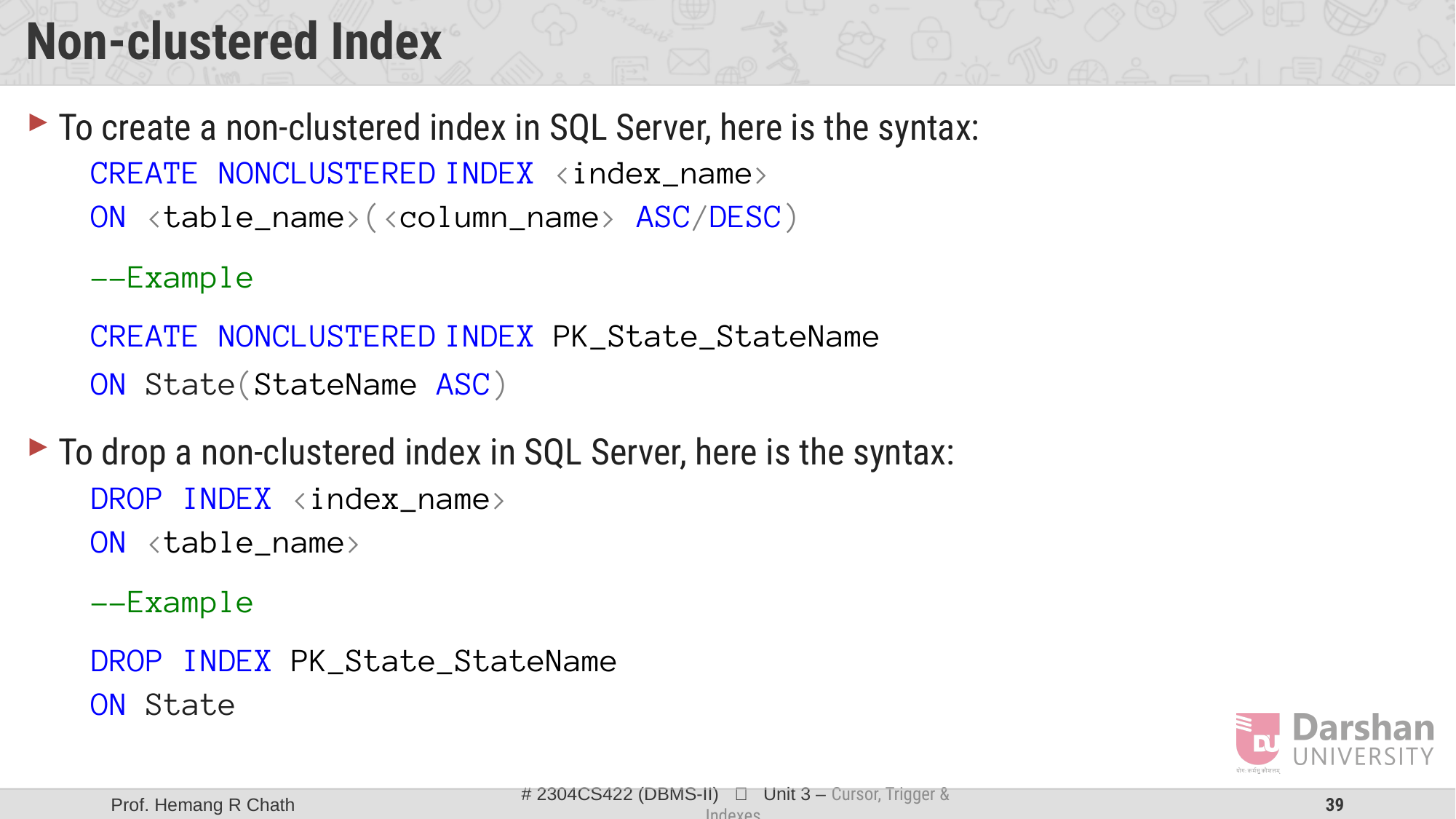

# Non-clustered Index
To create a non-clustered index in SQL Server, here is the syntax:
CREATE NONCLUSTERED INDEX <index_name>
ON <table_name>(<column_name> ASC/DESC)

--Example

CREATE NONCLUSTERED INDEX PK_State_StateName
ON State(StateName ASC)

To drop a non-clustered index in SQL Server, here is the syntax:
DROP INDEX <index_name>
ON <table_name>

--Example

DROP INDEX PK_State_StateName
ON State